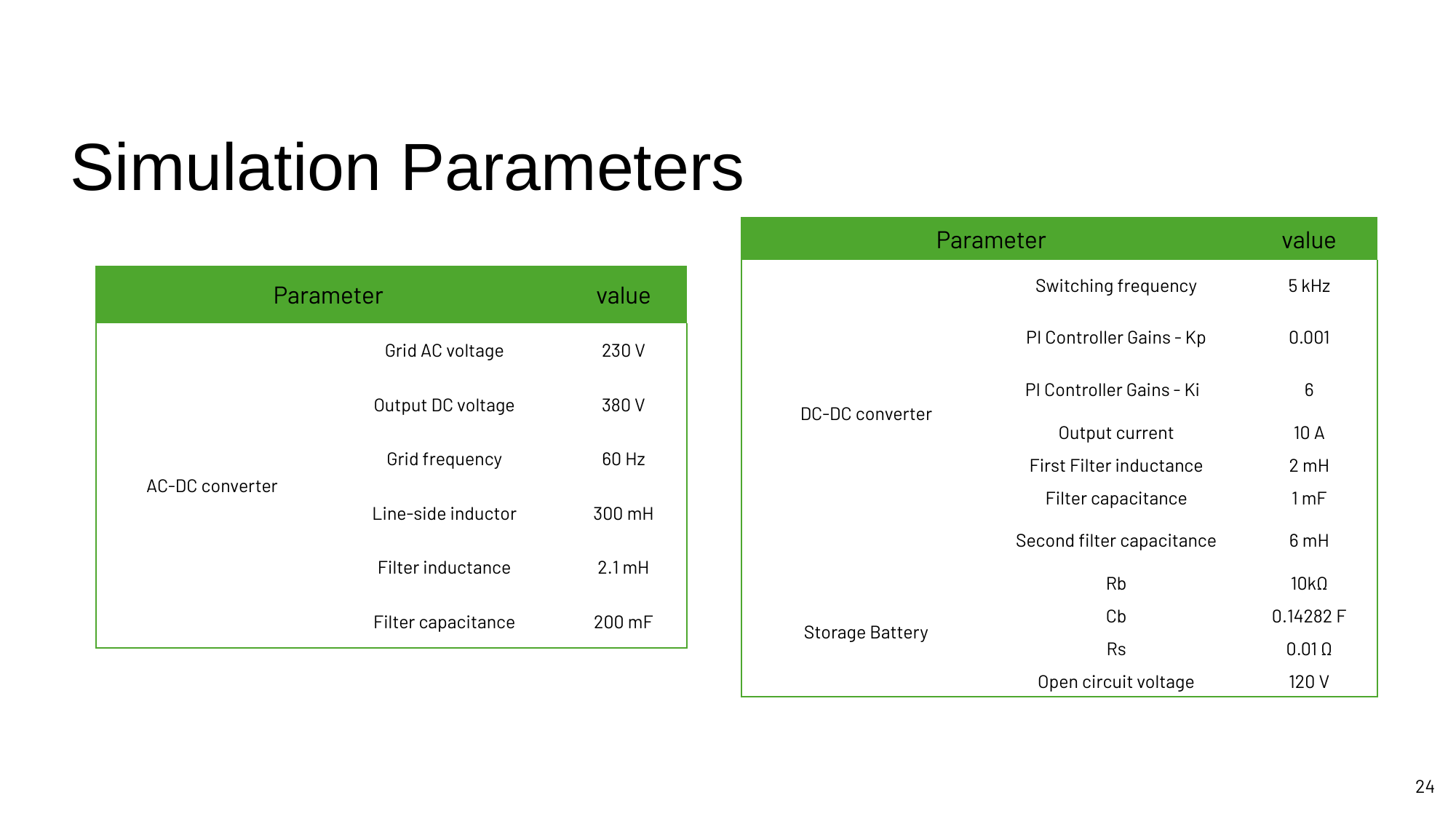

Simulation Parameters
| Parameter |  | value |
| --- | --- | --- |
| DC-DC converter | Switching frequency | 5 kHz |
|  | PI Controller Gains - Kp | 0.001 |
|  | PI Controller Gains - Ki | 6 |
|  | Output current | 10 A |
|  | First Filter inductance | 2 mH |
|  | Filter capacitance | 1 mF |
|  | Second filter capacitance | 6 mH |
| Storage Battery | Rb | 10kΩ |
|  | Cb | 0.14282 F |
|  | Rs | 0.01 Ω |
|  | Open circuit voltage | 120 V |
| Parameter |  | value |
| --- | --- | --- |
| AC-DC converter | Grid AC voltage | 230 V |
|  | Output DC voltage | 380 V |
|  | Grid frequency | 60 Hz |
|  | Line-side inductor | 300 mH |
|  | Filter inductance | 2.1 mH |
|  | Filter capacitance | 200 mF |
24